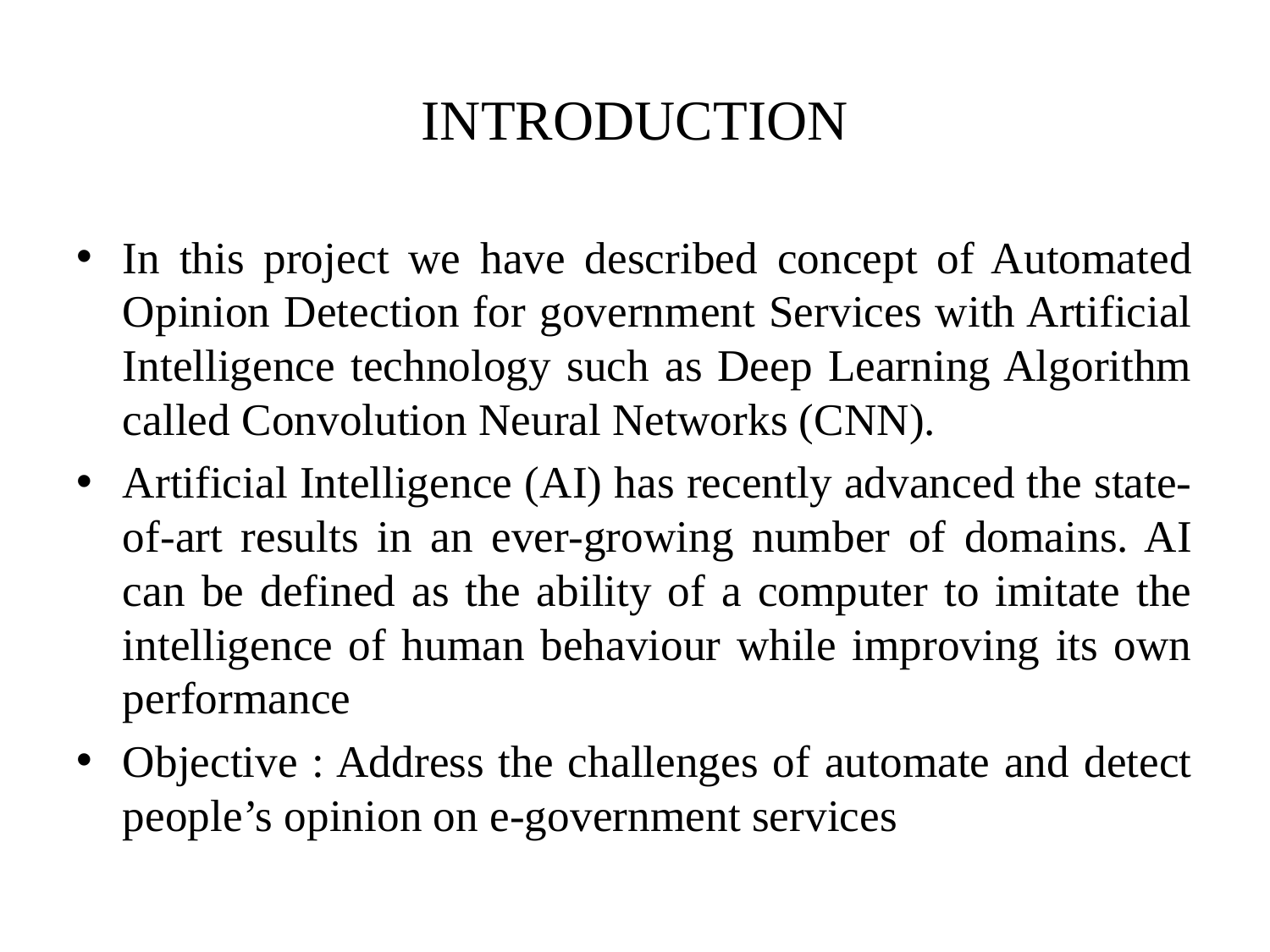

# INTRODUCTION
In this project we have described concept of Automated Opinion Detection for government Services with Artificial Intelligence technology such as Deep Learning Algorithm called Convolution Neural Networks (CNN).
Artificial Intelligence (AI) has recently advanced the state-of-art results in an ever-growing number of domains. AI can be defined as the ability of a computer to imitate the intelligence of human behaviour while improving its own performance
Objective : Address the challenges of automate and detect people’s opinion on e-government services